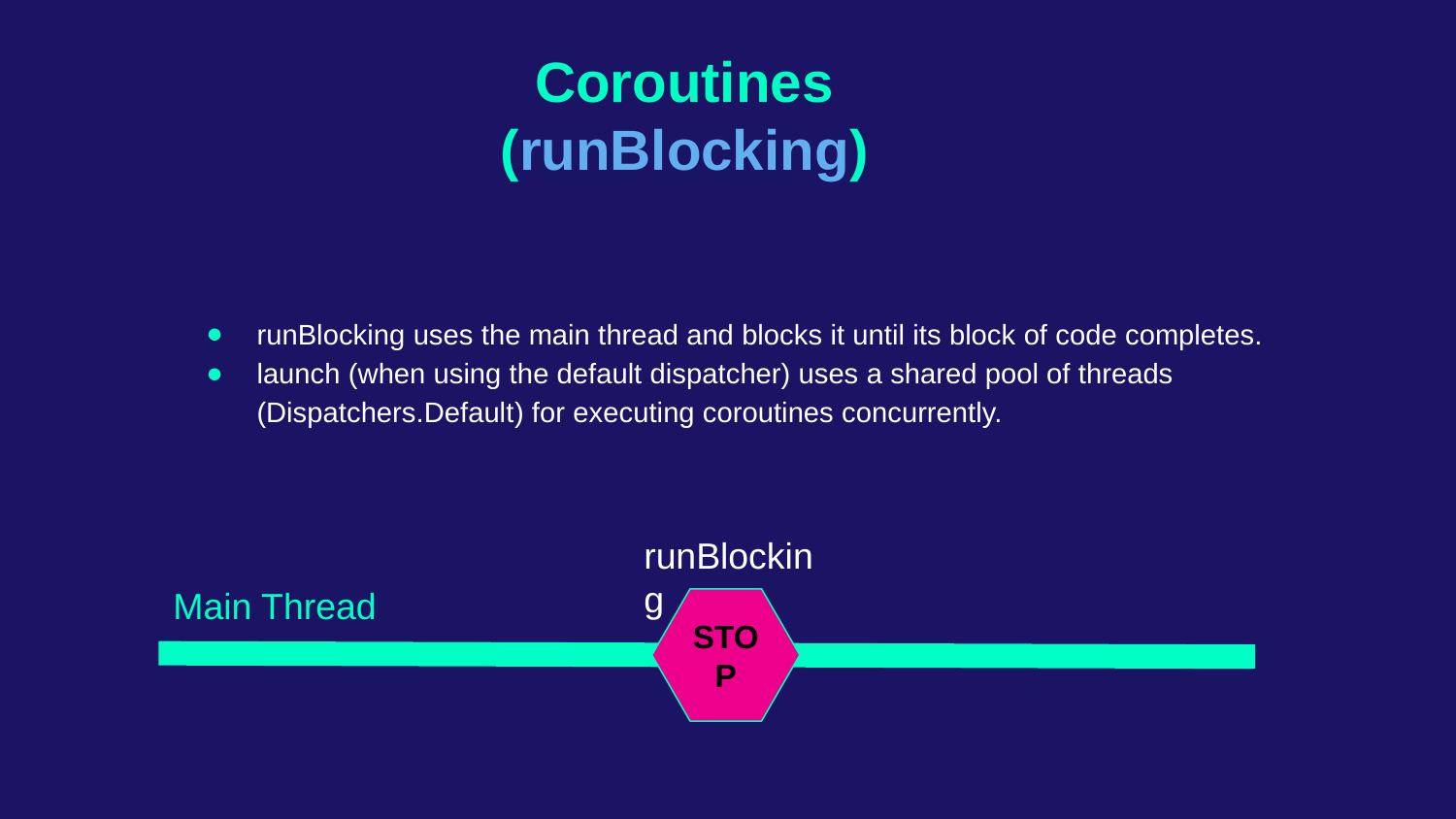

Coroutines
(runBlocking)
runBlocking uses the main thread and blocks it until its block of code completes.
launch (when using the default dispatcher) uses a shared pool of threads (Dispatchers.Default) for executing coroutines concurrently.

runBlocking
Main Thread
STOP